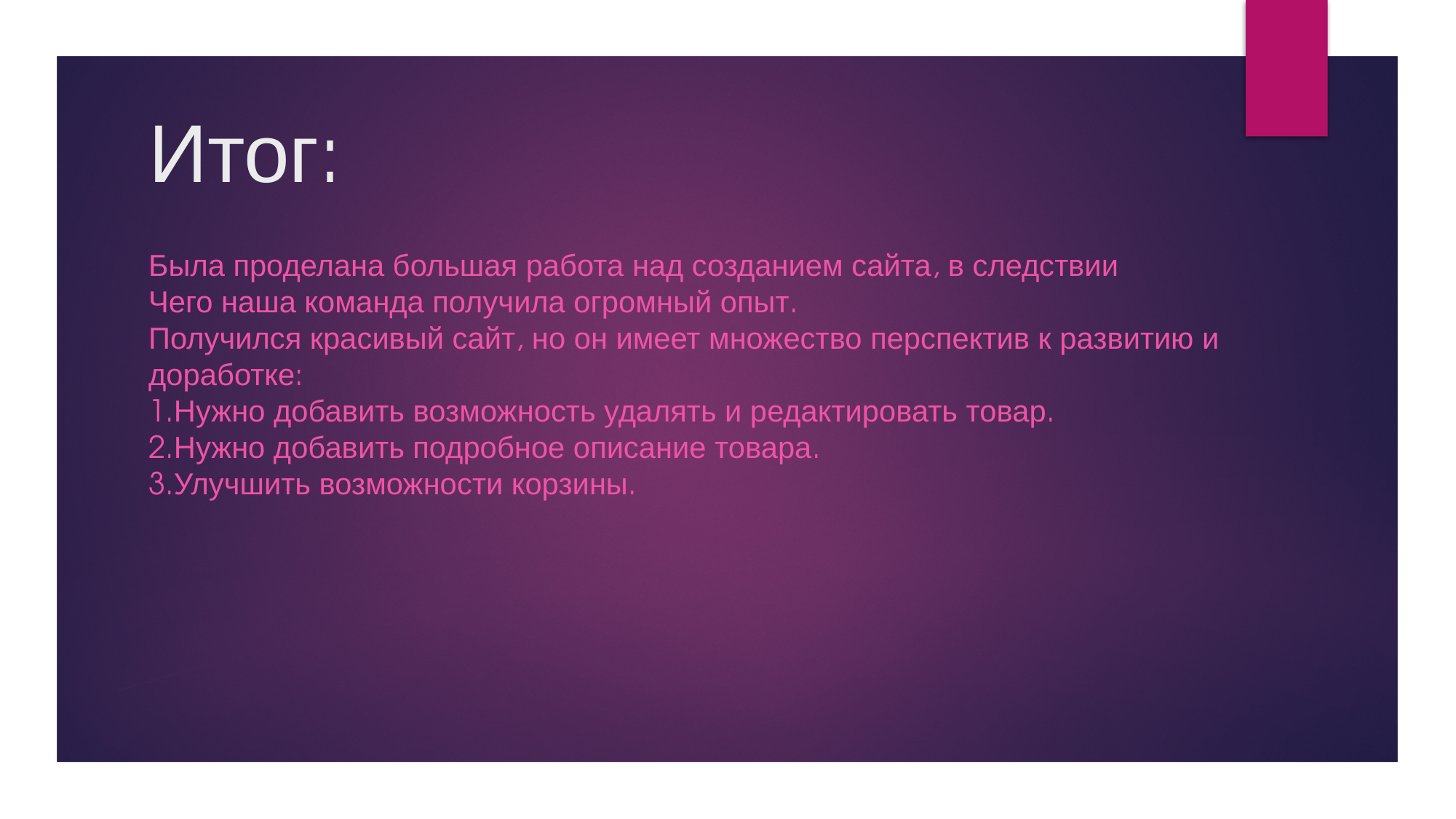

# Итог:
Была проделана большая работа над созданием сайта, в следствии
Чего наша команда получила огромный опыт.
Получился красивый сайт, но он имеет множество перспектив к развитию и доработке:
1.Нужно добавить возможность удалять и редактировать товар.
2.Нужно добавить подробное описание товара.
3.Улучшить возможности корзины.